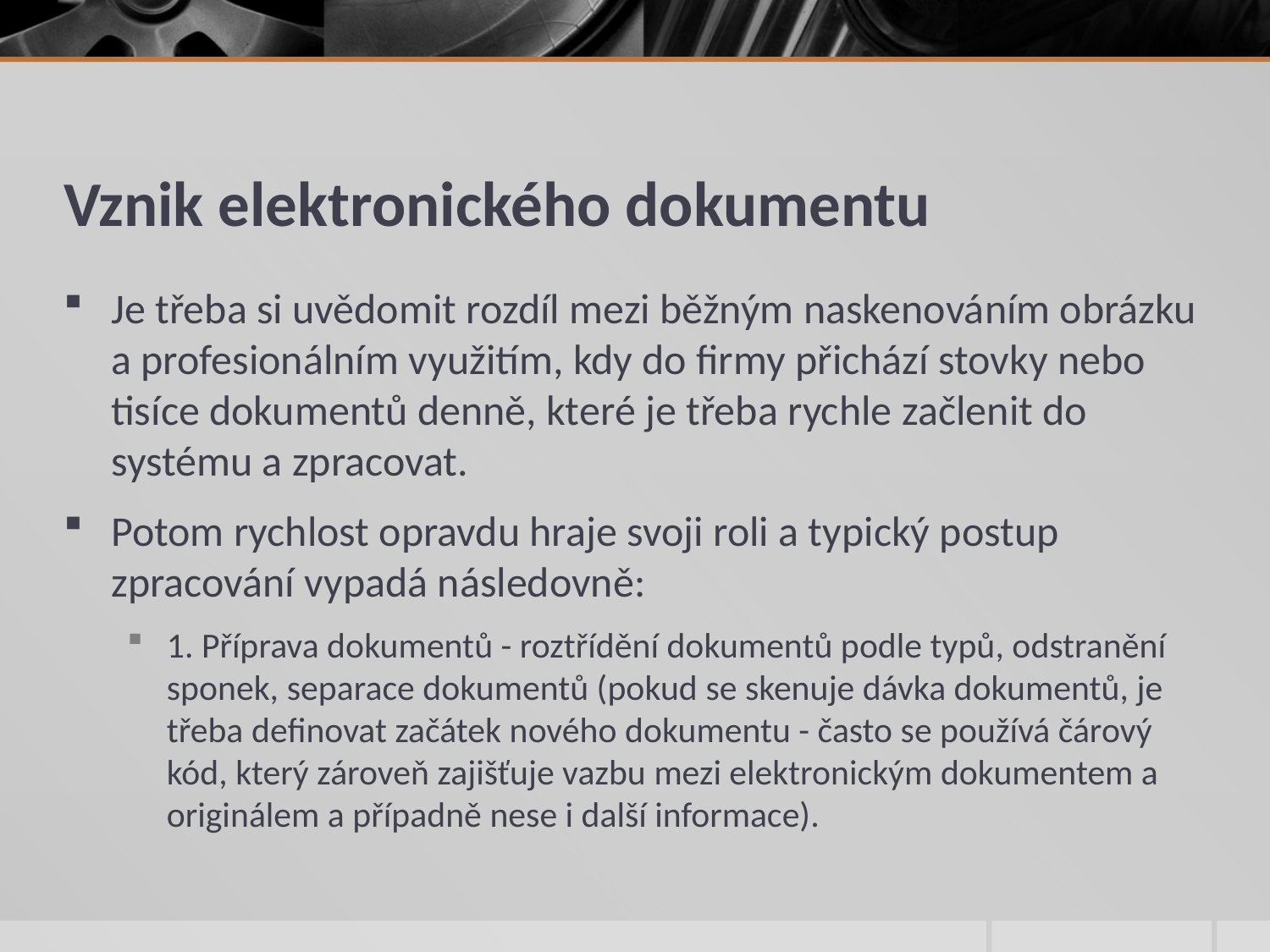

# Vznik elektronického dokumentu
Je třeba si uvědomit rozdíl mezi běžným naskenováním obrázku a profesionálním využitím, kdy do firmy přichází stovky nebo tisíce dokumentů denně, které je třeba rychle začlenit do systému a zpracovat.
Potom rychlost opravdu hraje svoji roli a typický postup zpracování vypadá následovně:
1. Příprava dokumentů - roztřídění dokumentů podle typů, odstranění sponek, separace dokumentů (pokud se skenuje dávka dokumentů, je třeba definovat začátek nového dokumentu - často se používá čárový kód, který zároveň zajišťuje vazbu mezi elektronickým dokumentem a originálem a případně nese i další informace).